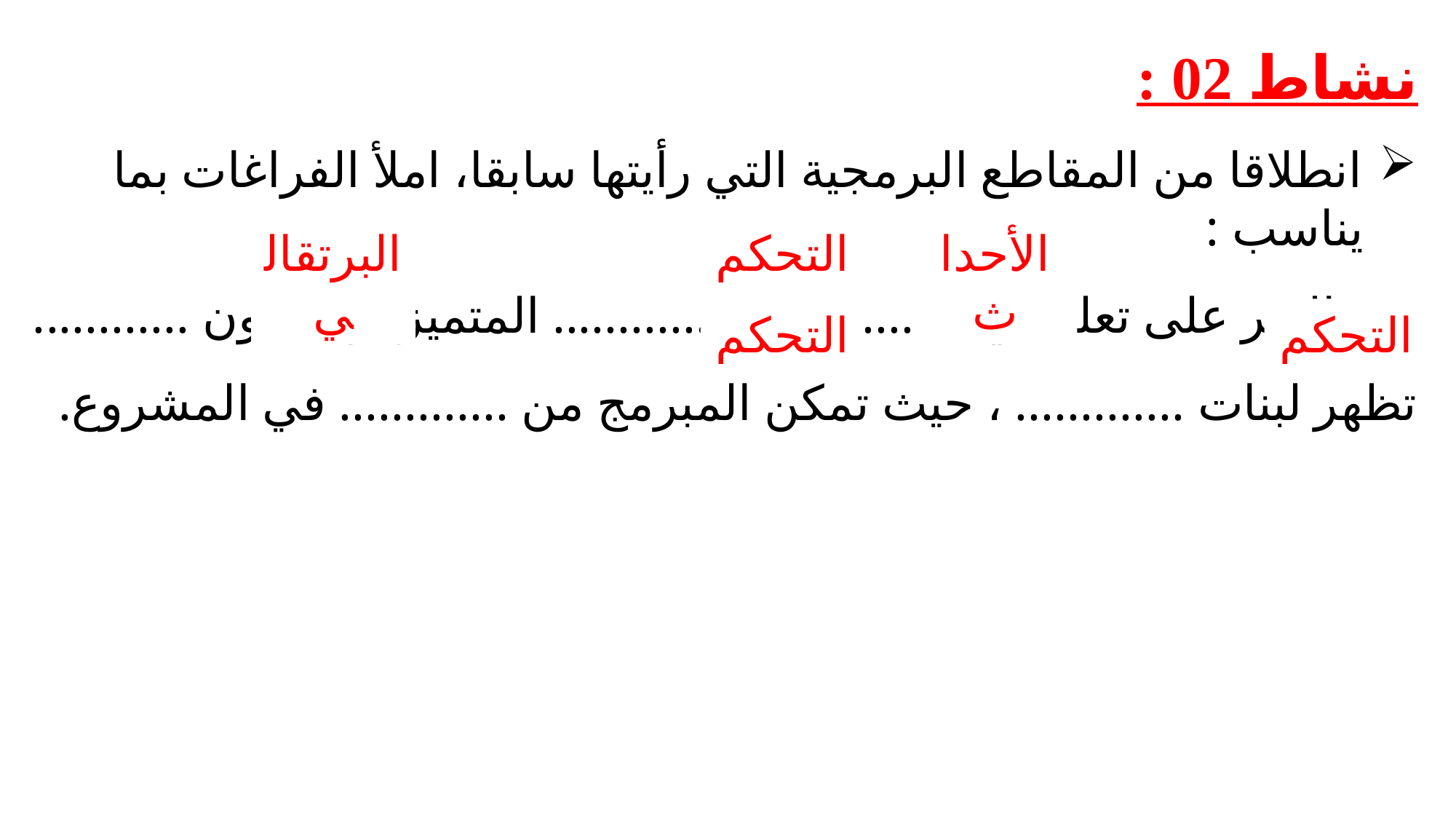

نشاط 02 :
انطلاقا من المقاطع البرمجية التي رأيتها سابقا، املأ الفراغات بما يناسب :
عند النقر على تعليمتي ............. و ............... المتميزتين باللون ............ تظهر لبنات ............. ، حيث تمكن المبرمج من ............. في المشروع.
البرتقالي
التحكم
الأحداث
التحكم
التحكم